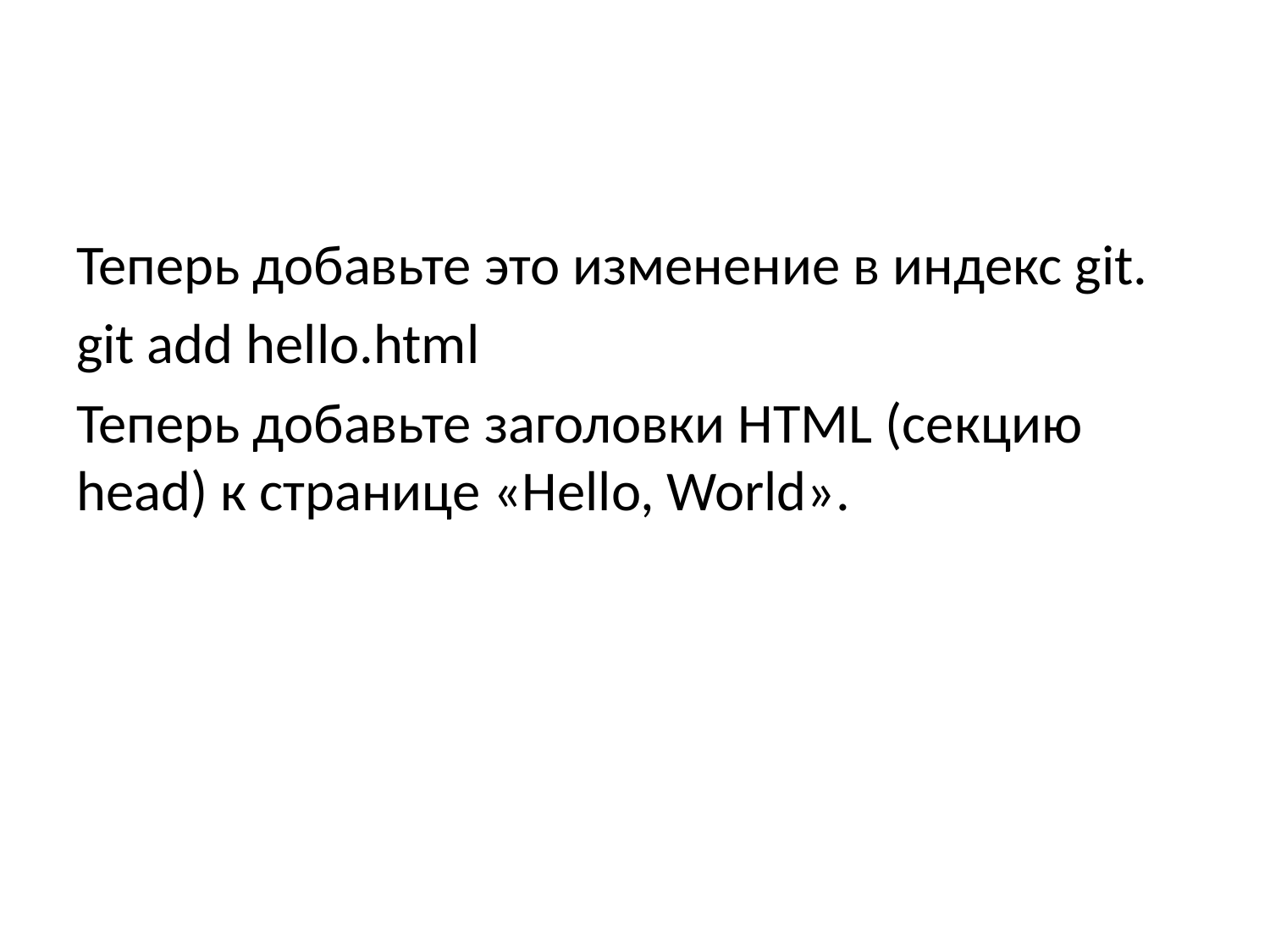

Теперь добавьте это изменение в индекс git.
git add hello.html
Теперь добавьте заголовки HTML (секцию head) к странице «Hello, World».